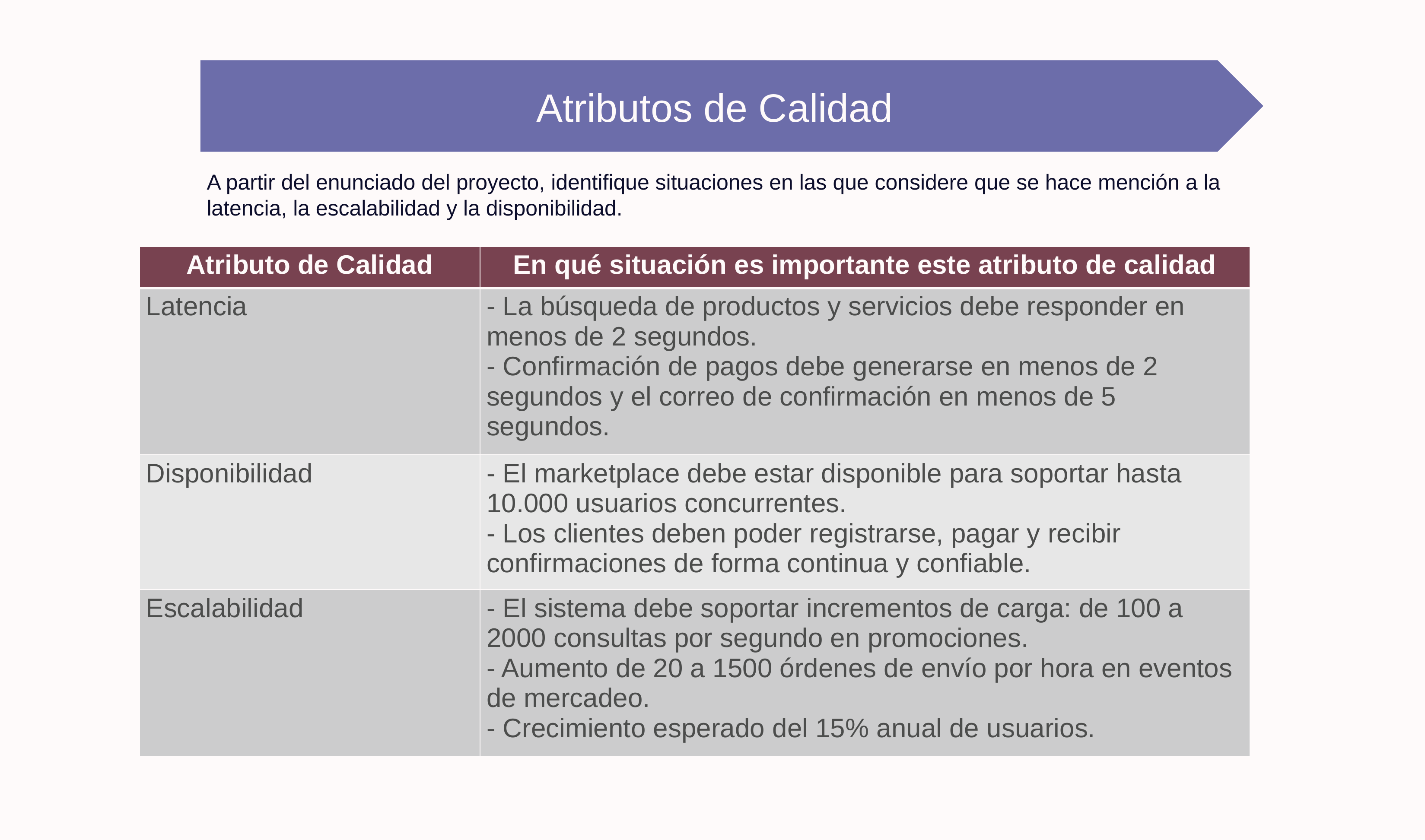

Atributos de Calidad
A partir del enunciado del proyecto, identifique situaciones en las que considere que se hace mención a la latencia, la escalabilidad y la disponibilidad.
| Atributo de Calidad | En qué situación es importante este atributo de calidad |
| --- | --- |
| Latencia | - La búsqueda de productos y servicios debe responder en menos de 2 segundos. - Confirmación de pagos debe generarse en menos de 2 segundos y el correo de confirmación en menos de 5 segundos. |
| Disponibilidad | - El marketplace debe estar disponible para soportar hasta 10.000 usuarios concurrentes. - Los clientes deben poder registrarse, pagar y recibir confirmaciones de forma continua y confiable. |
| Escalabilidad | - El sistema debe soportar incrementos de carga: de 100 a 2000 consultas por segundo en promociones. - Aumento de 20 a 1500 órdenes de envío por hora en eventos de mercadeo. - Crecimiento esperado del 15% anual de usuarios. |